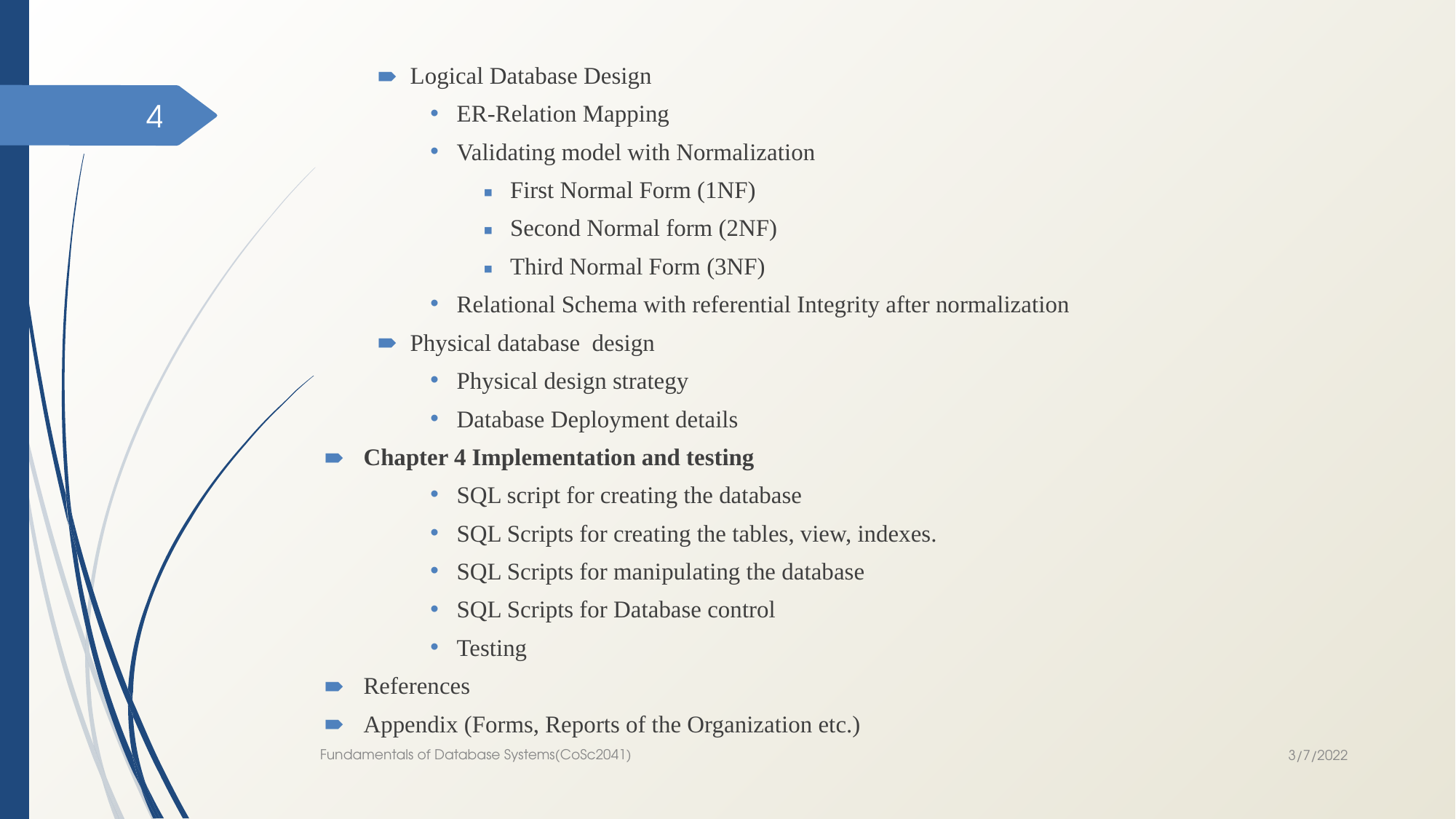

Logical Database Design
ER-Relation Mapping
Validating model with Normalization
First Normal Form (1NF)
Second Normal form (2NF)
Third Normal Form (3NF)
Relational Schema with referential Integrity after normalization
Physical database  design
Physical design strategy
Database Deployment details
Chapter 4 Implementation and testing
SQL script for creating the database
SQL Scripts for creating the tables, view, indexes.
SQL Scripts for manipulating the database
SQL Scripts for Database control
Testing
References
Appendix (Forms, Reports of the Organization etc.)

4
3/7/2022
Fundamentals of Database Systems(CoSc2041)